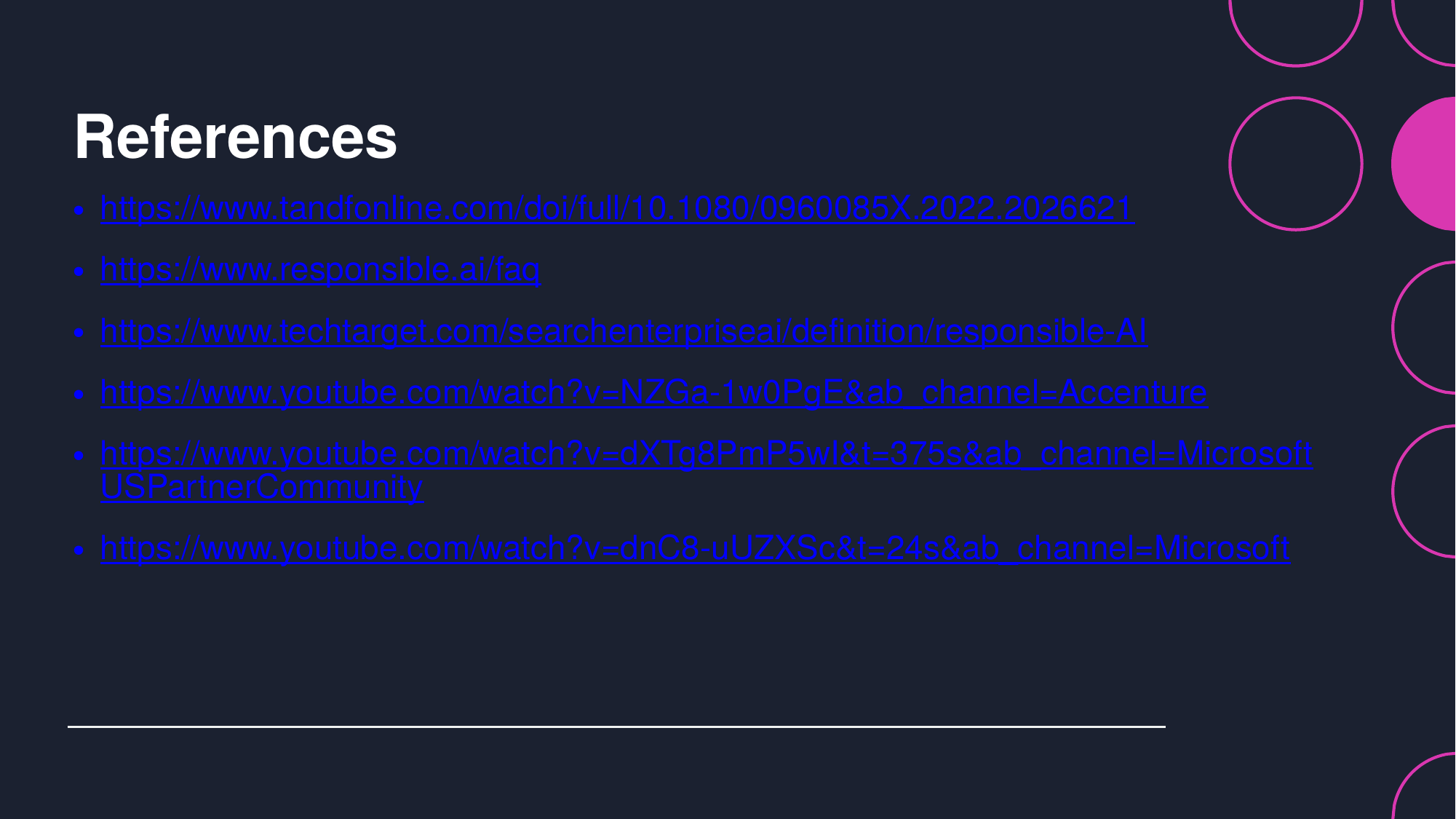

# References
https://www.tandfonline.com/doi/full/10.1080/0960085X.2022.2026621
https://www.responsible.ai/faq
https://www.techtarget.com/searchenterpriseai/definition/responsible-AI
https://www.youtube.com/watch?v=NZGa-1w0PgE&ab_channel=Accenture
https://www.youtube.com/watch?v=dXTg8PmP5wI&t=375s&ab_channel=MicrosoftUSPartnerCommunity
https://www.youtube.com/watch?v=dnC8-uUZXSc&t=24s&ab_channel=Microsoft